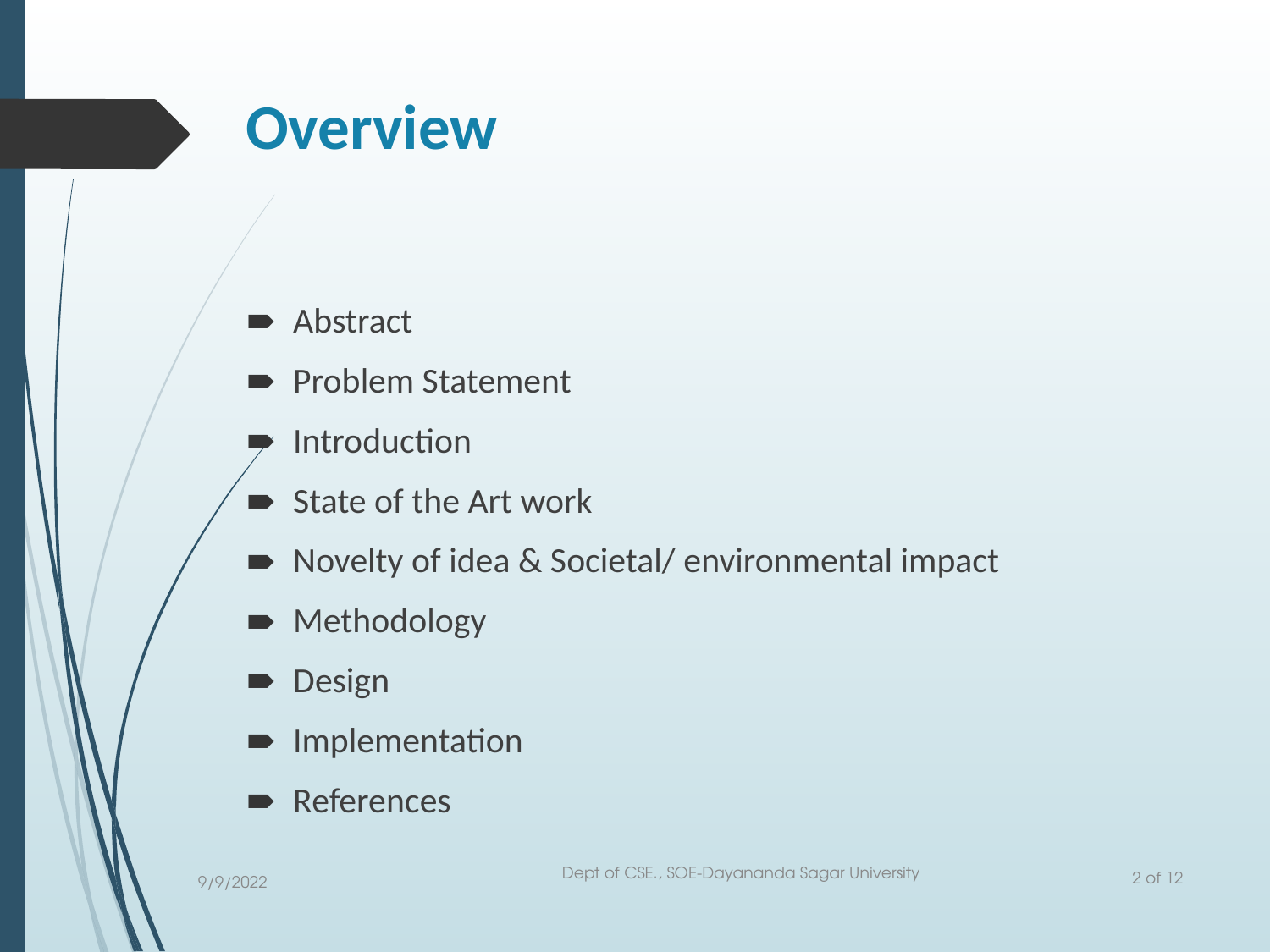

# Overview

Abstract
Problem Statement
Introduction
State of the Art work
Novelty of idea & Societal/ environmental impact
Methodology
Design
Implementation
References

Dept of CSE., SOE-Dayananda Sagar University
2 of 12
9/9/2022